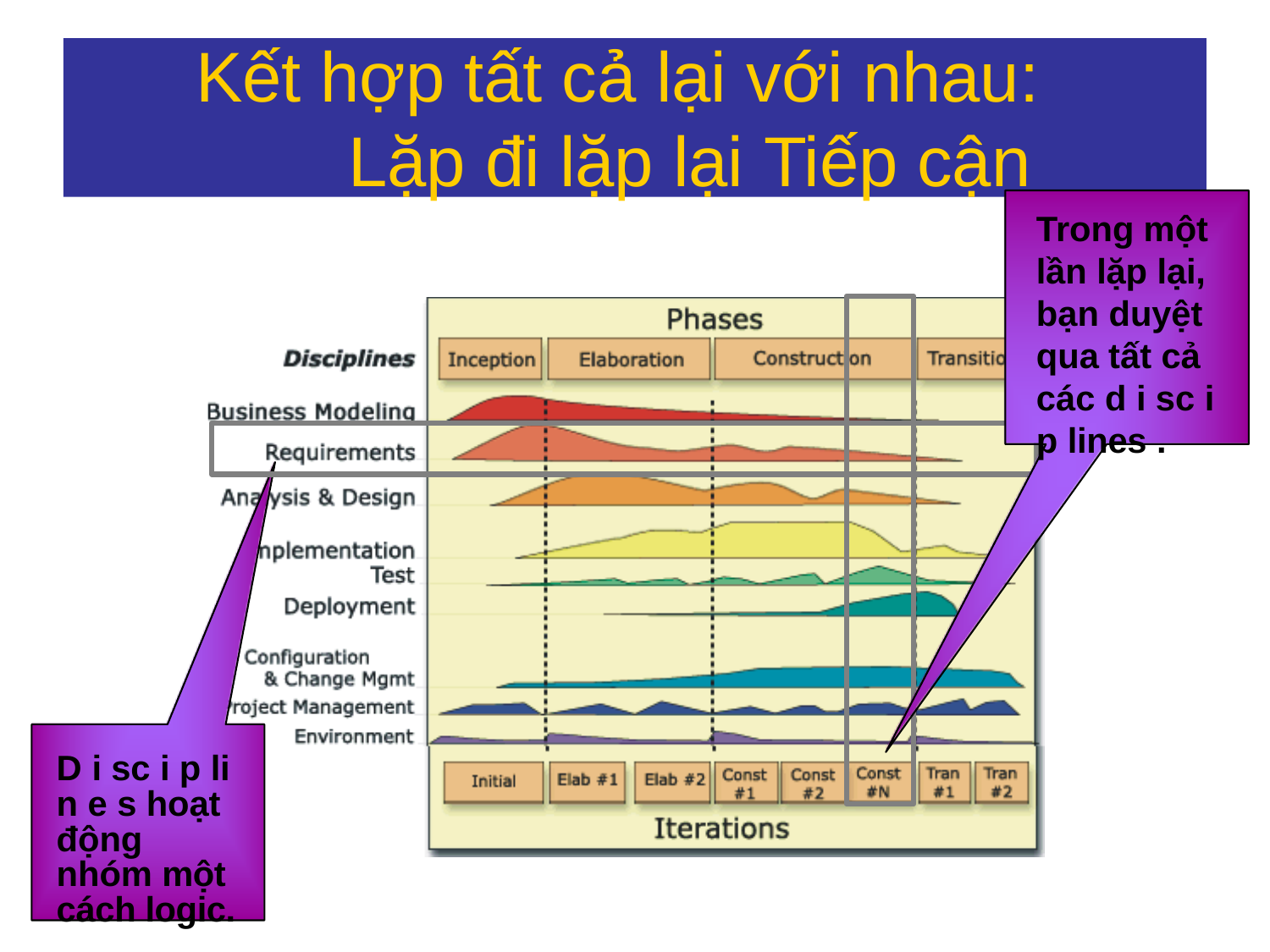

# Kết hợp tất cả lại với nhau: Lặp đi lặp lại Tiếp cận

Trong một lần lặp lại, bạn duyệt qua tất cả các d i sc i p lines .

D i sc i p li n e s hoạt động nhóm một cách logic.